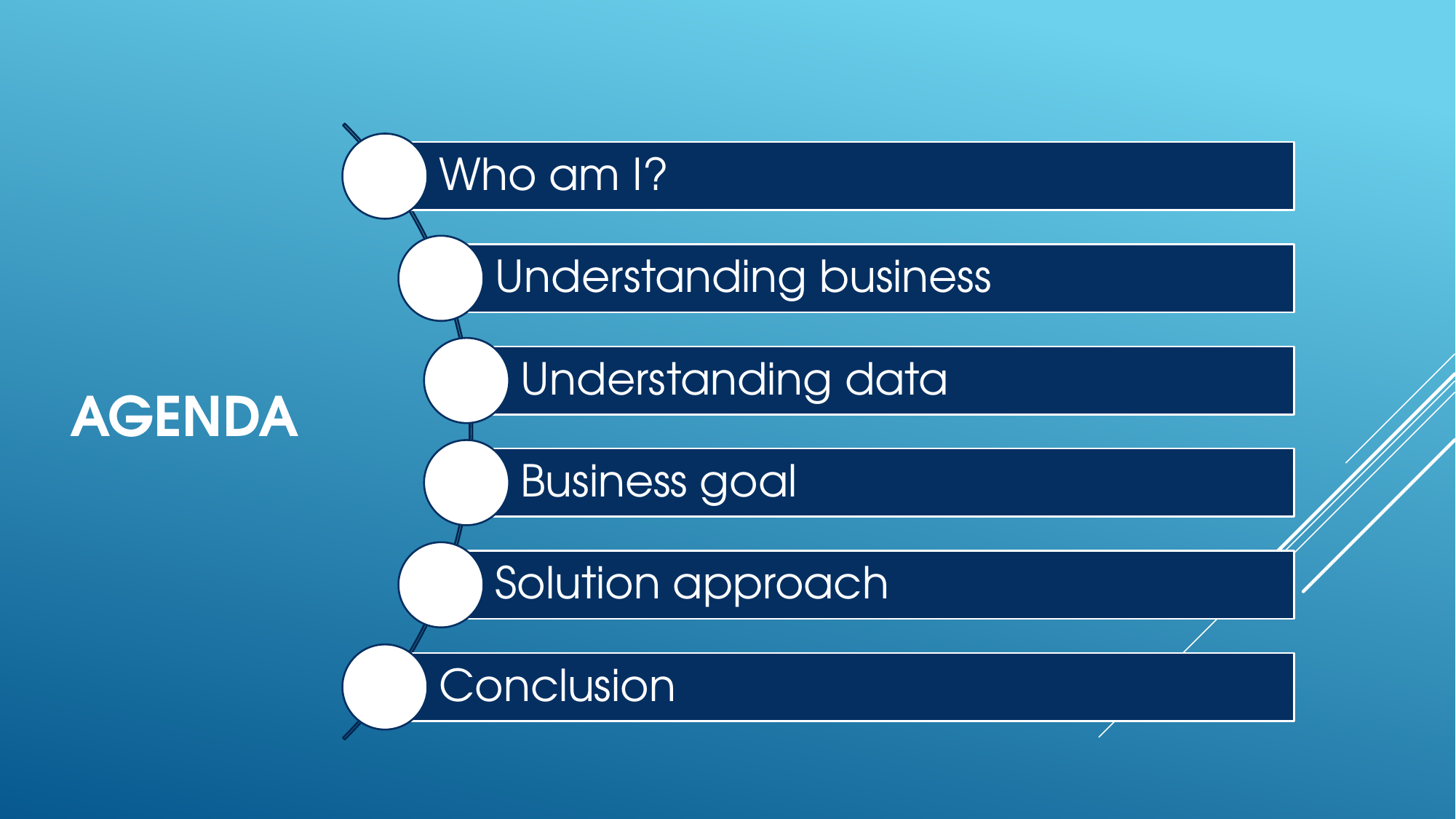

Who am I?
Understanding business
Understanding data
Business goal
Solution approach
Conclusion
# Agenda